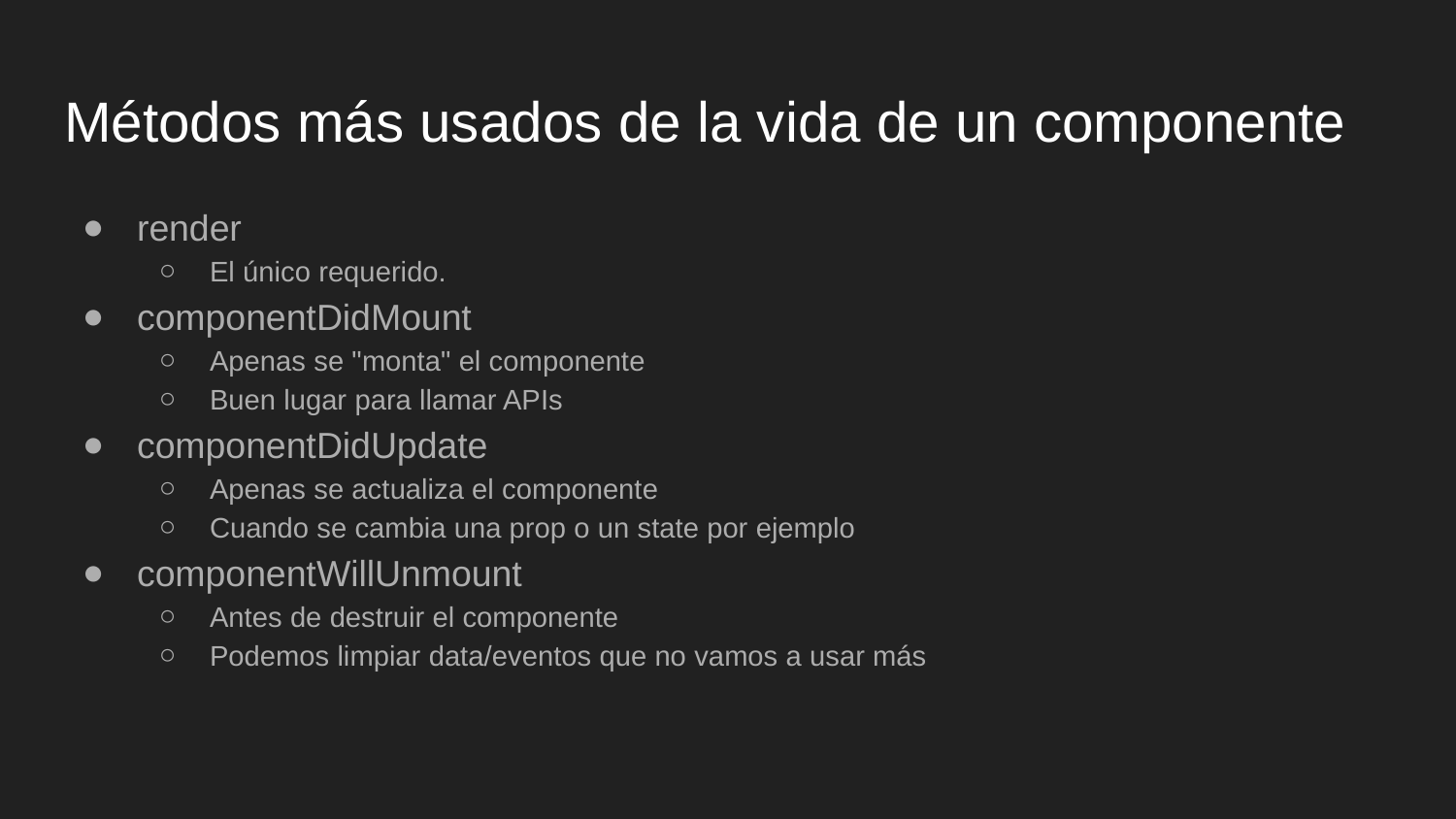

# Métodos más usados de la vida de un componente
render
El único requerido.
componentDidMount
Apenas se "monta" el componente
Buen lugar para llamar APIs
componentDidUpdate
Apenas se actualiza el componente
Cuando se cambia una prop o un state por ejemplo
componentWillUnmount
Antes de destruir el componente
Podemos limpiar data/eventos que no vamos a usar más